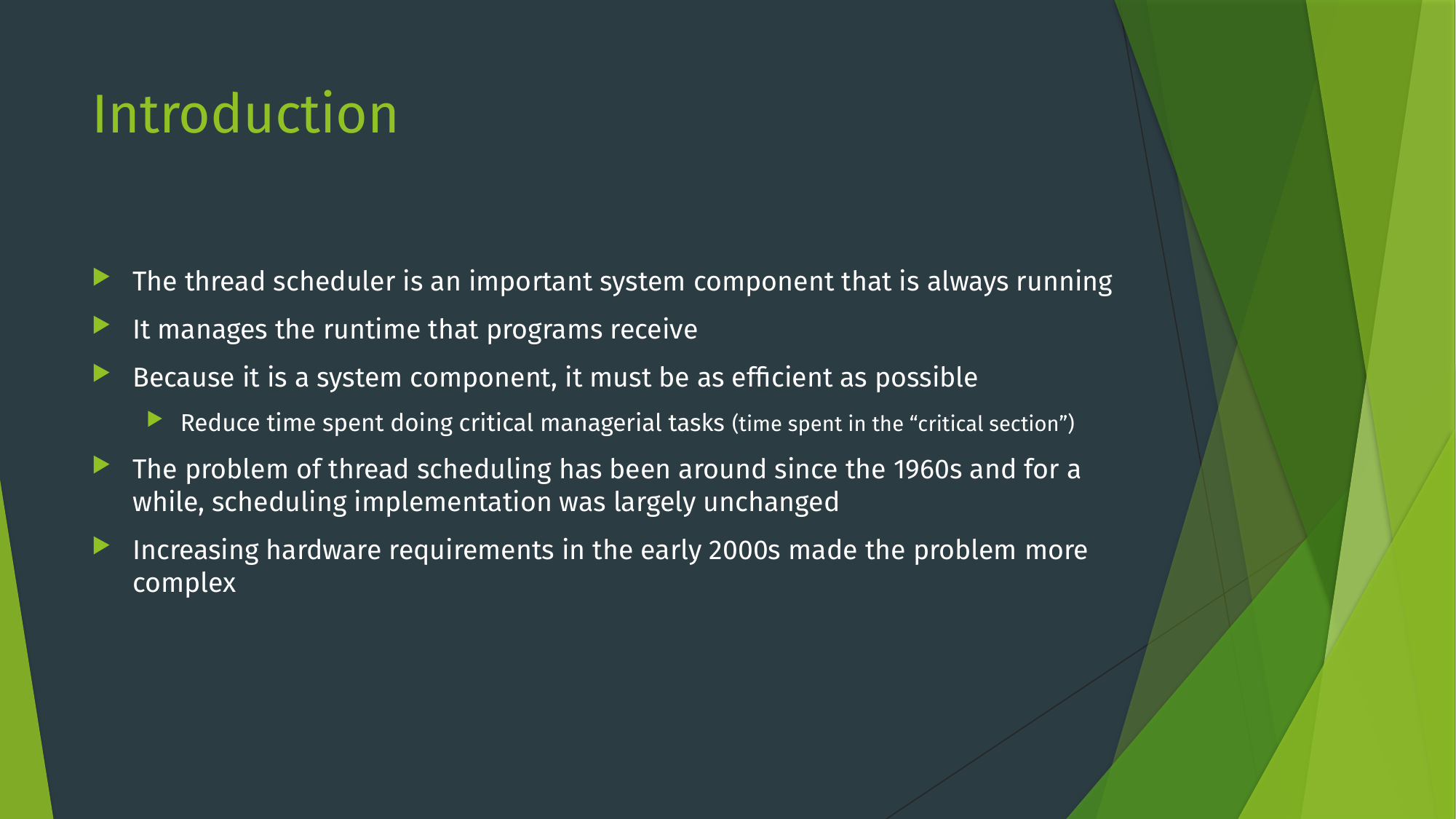

# Introduction
The thread scheduler is an important system component that is always running
It manages the runtime that programs receive
Because it is a system component, it must be as efficient as possible
Reduce time spent doing critical managerial tasks (time spent in the “critical section”)
The problem of thread scheduling has been around since the 1960s and for a while, scheduling implementation was largely unchanged
Increasing hardware requirements in the early 2000s made the problem more complex